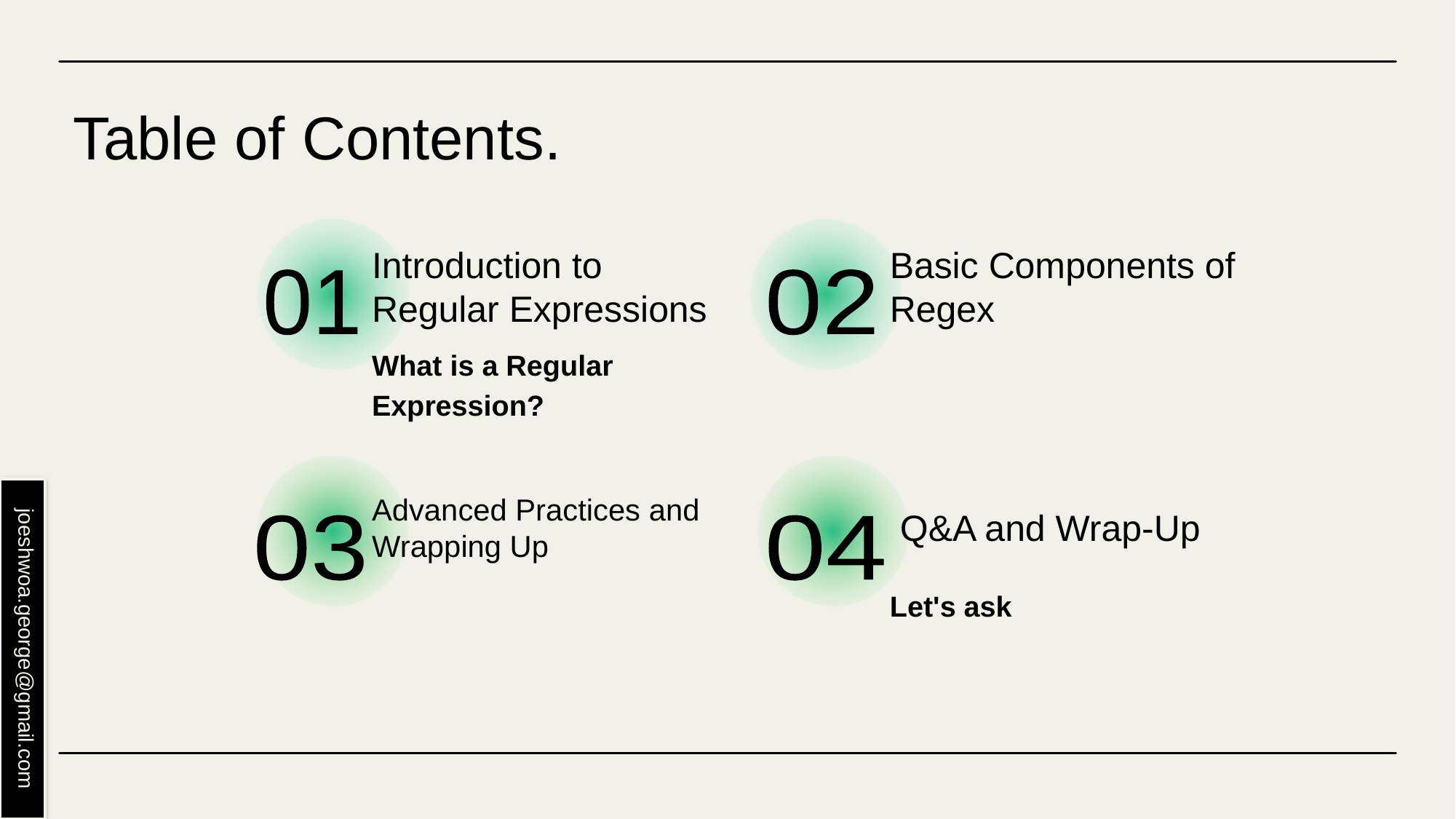

# Table of Contents.

Introduction to Regular Expressions
Basic Components of Regex
01
02
What is a Regular Expression?

Advanced Practices and Wrapping Up
 Q&A and Wrap-Up
03
04

Let's ask
joeshwoa.george@gmail.com